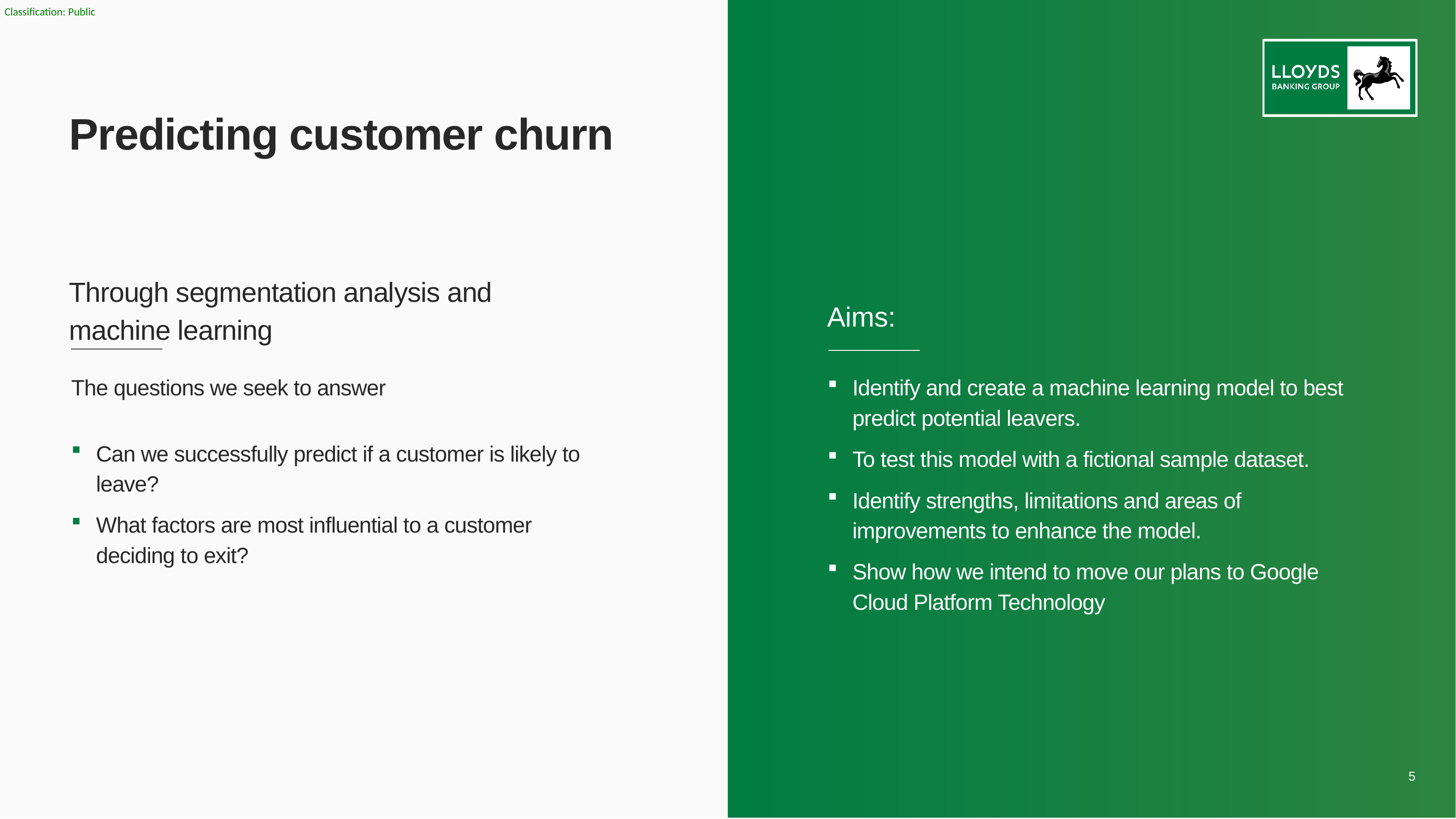

Predicting customer churn
Through segmentation analysis and machine learning
Aims:
The questions we seek to answer

Can we successfully predict if a customer is likely to leave?
What factors are most influential to a customer deciding to exit?
Identify and create a machine learning model to best predict potential leavers.
To test this model with a fictional sample dataset.
Identify strengths, limitations and areas of improvements to enhance the model.
Show how we intend to move our plans to Google Cloud Platform Technology

5